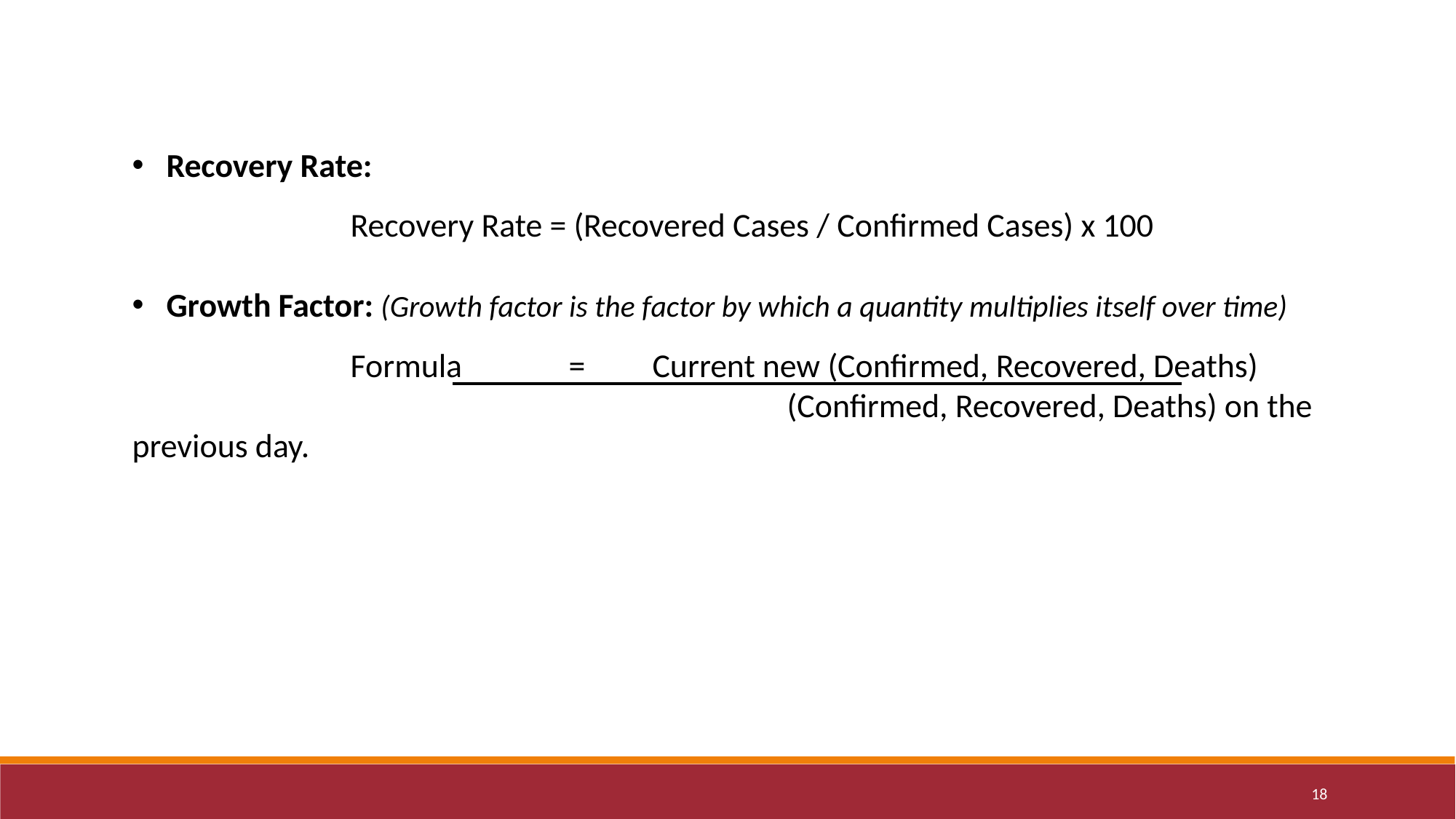

Recovery Rate:
		Recovery Rate = (Recovered Cases / Confirmed Cases) x 100
Growth Factor: (Growth factor is the factor by which a quantity multiplies itself over time)
		Formula 	=         Current new (Confirmed, Recovered, Deaths)
				      		(Confirmed, Recovered, Deaths) on the previous day.
18